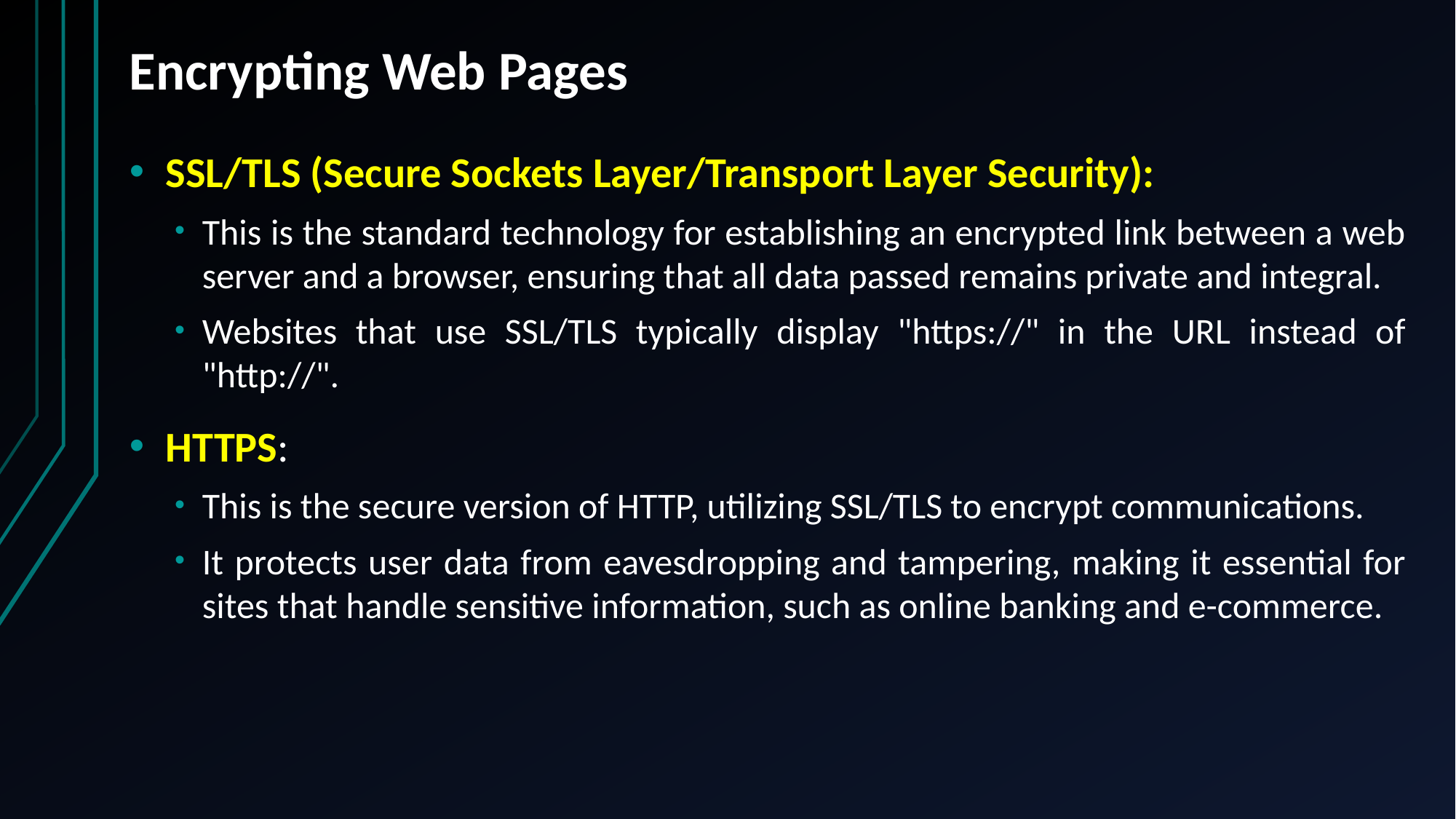

# Encrypting Web Pages
SSL/TLS (Secure Sockets Layer/Transport Layer Security):
This is the standard technology for establishing an encrypted link between a web server and a browser, ensuring that all data passed remains private and integral.
Websites that use SSL/TLS typically display "https://" in the URL instead of "http://".
HTTPS:
This is the secure version of HTTP, utilizing SSL/TLS to encrypt communications.
It protects user data from eavesdropping and tampering, making it essential for sites that handle sensitive information, such as online banking and e-commerce.